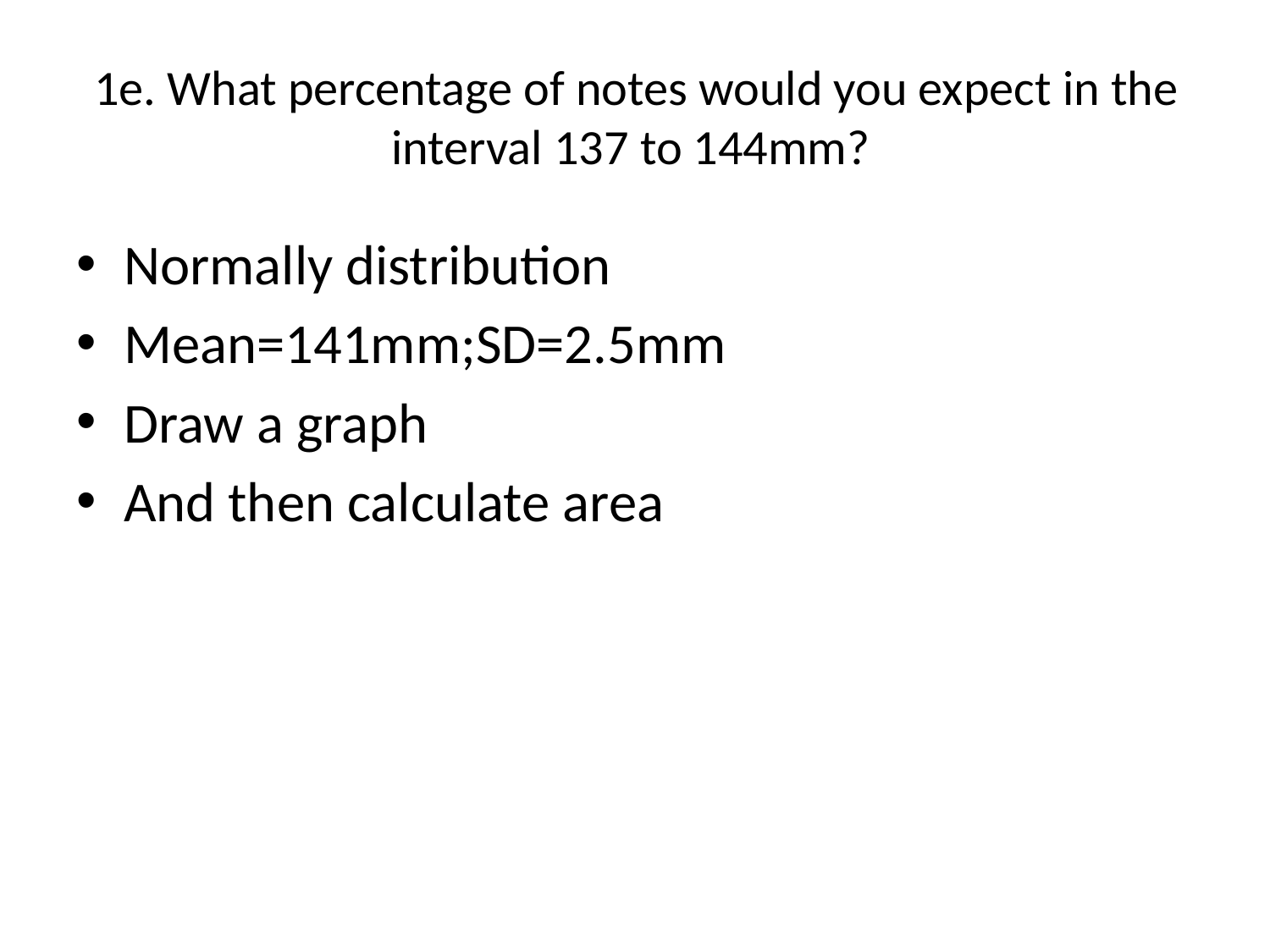

# 1e. What percentage of notes would you expect in the interval 137 to 144mm?
Normally distribution
Mean=141mm;SD=2.5mm
Draw a graph
And then calculate area